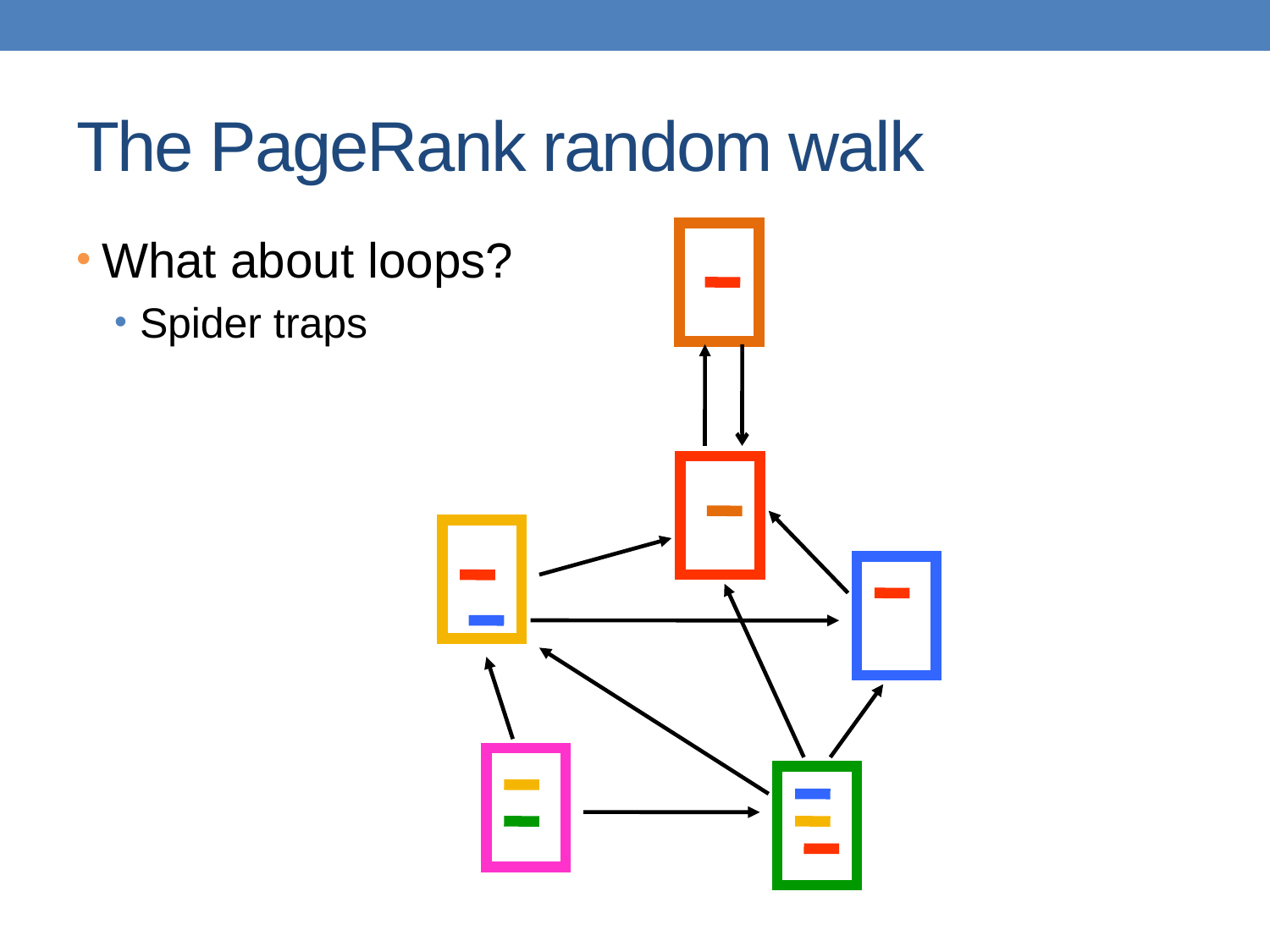

# The PageRank random walk
What about loops?
Spider traps